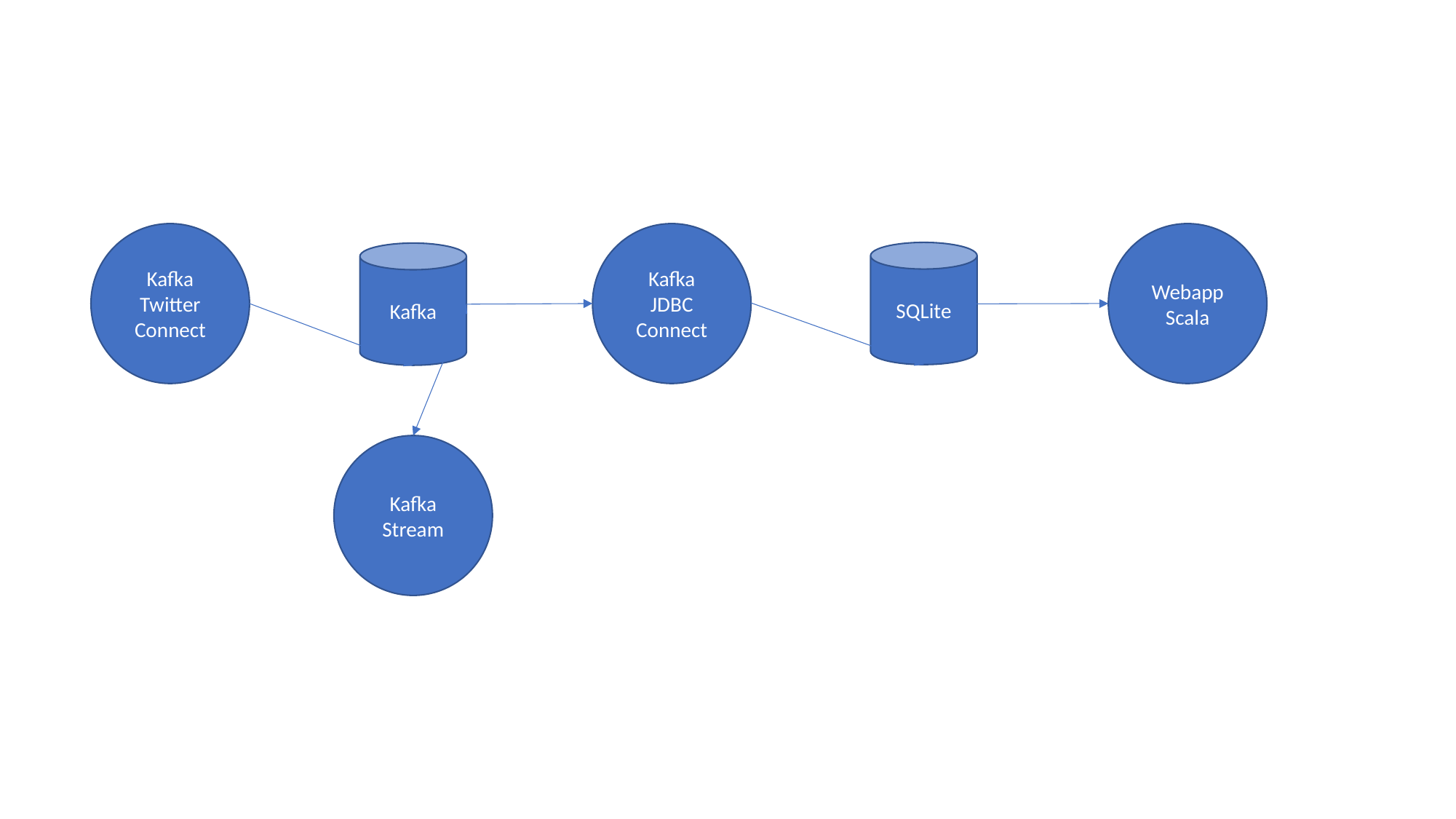

Kafka Twitter Connect
Kafka JDBC Connect
Webapp Scala
SQLite
Kafka
Kafka Stream